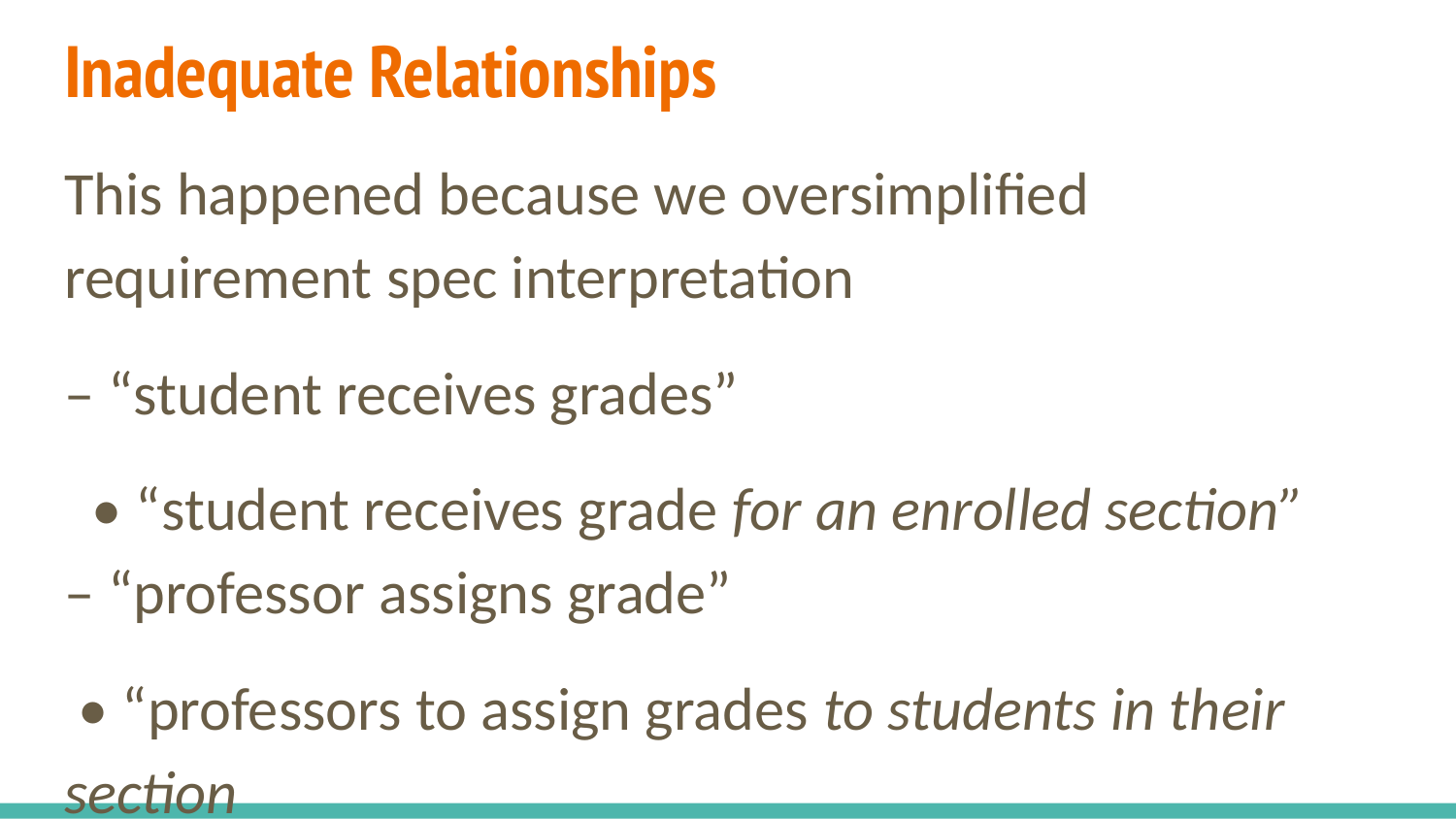

# Inadequate Relationships
This happened because we oversimplified requirement spec interpretation
– “student receives grades”
  • “student receives grade for an enrolled section”	– “professor assigns grade”
 • “professors to assign grades to students in their section